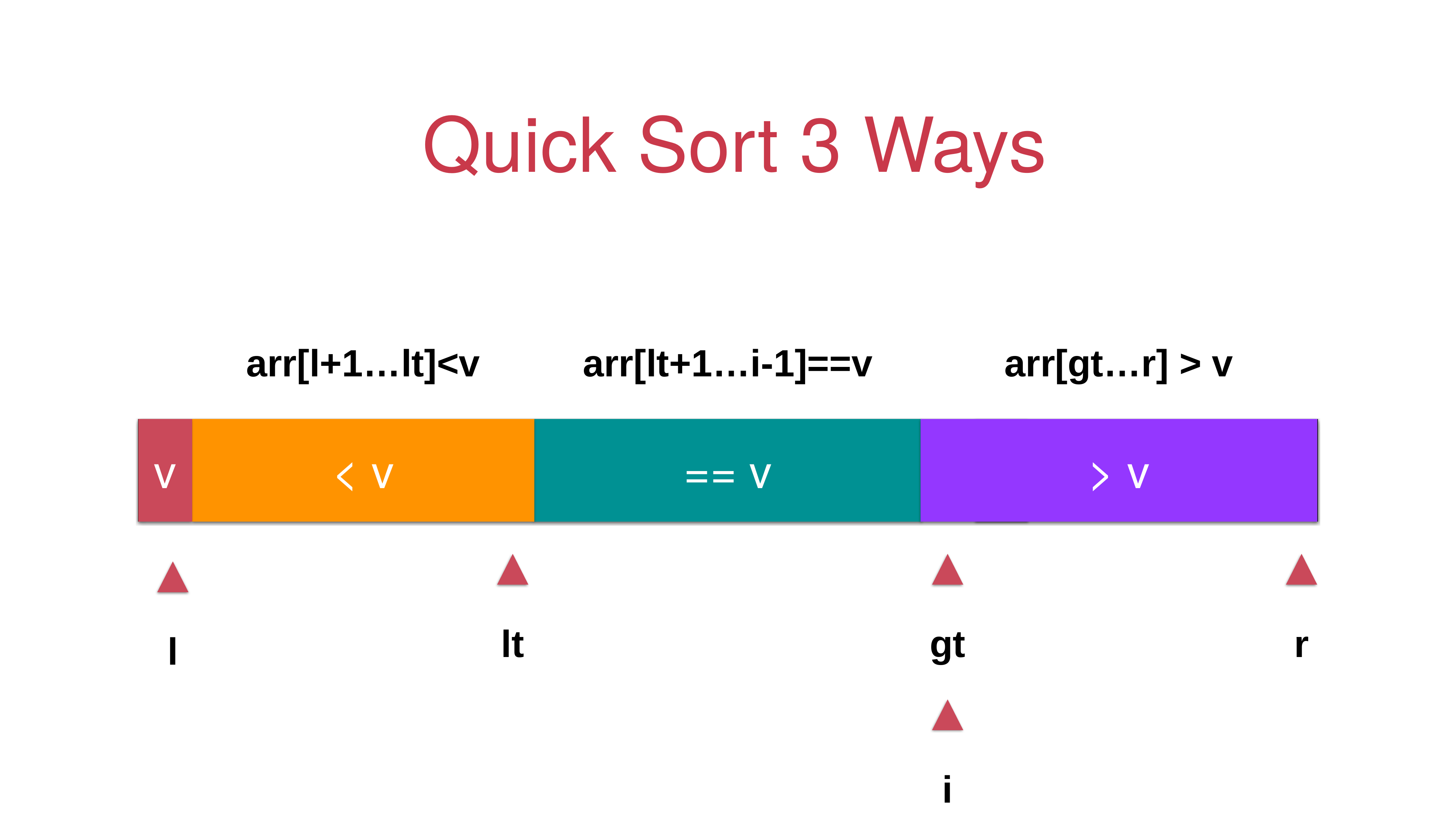

# Quick Sort 3 Ways
arr[l+1…lt]<v
arr[lt+1…i-1]==v
arr[gt…r] > v

v
< v

== v
> v
e

lt

gt

r

l

i